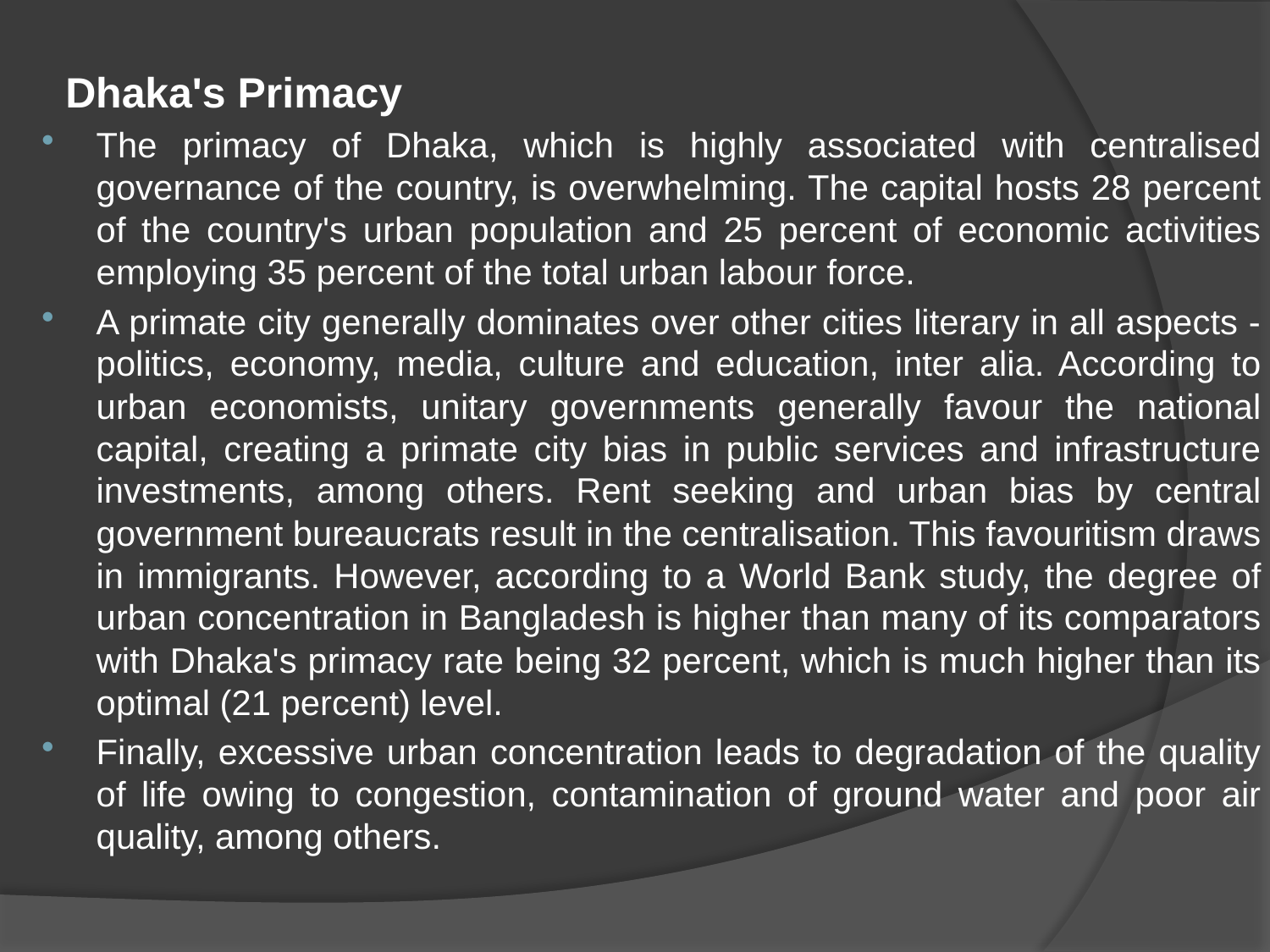

Dhaka's Primacy
#
The primacy of Dhaka, which is highly associated with centralised governance of the country, is overwhelming. The capital hosts 28 percent of the country's urban population and 25 percent of economic activities employing 35 percent of the total urban labour force.
A primate city generally dominates over other cities literary in all aspects - politics, economy, media, culture and education, inter alia. According to urban economists, unitary governments generally favour the national capital, creating a primate city bias in public services and infrastructure investments, among others. Rent seeking and urban bias by central government bureaucrats result in the centralisation. This favouritism draws in immigrants. However, according to a World Bank study, the degree of urban concentration in Bangladesh is higher than many of its comparators with Dhaka's primacy rate being 32 percent, which is much higher than its optimal (21 percent) level.
Finally, excessive urban concentration leads to degradation of the quality of life owing to congestion, contamination of ground water and poor air quality, among others.